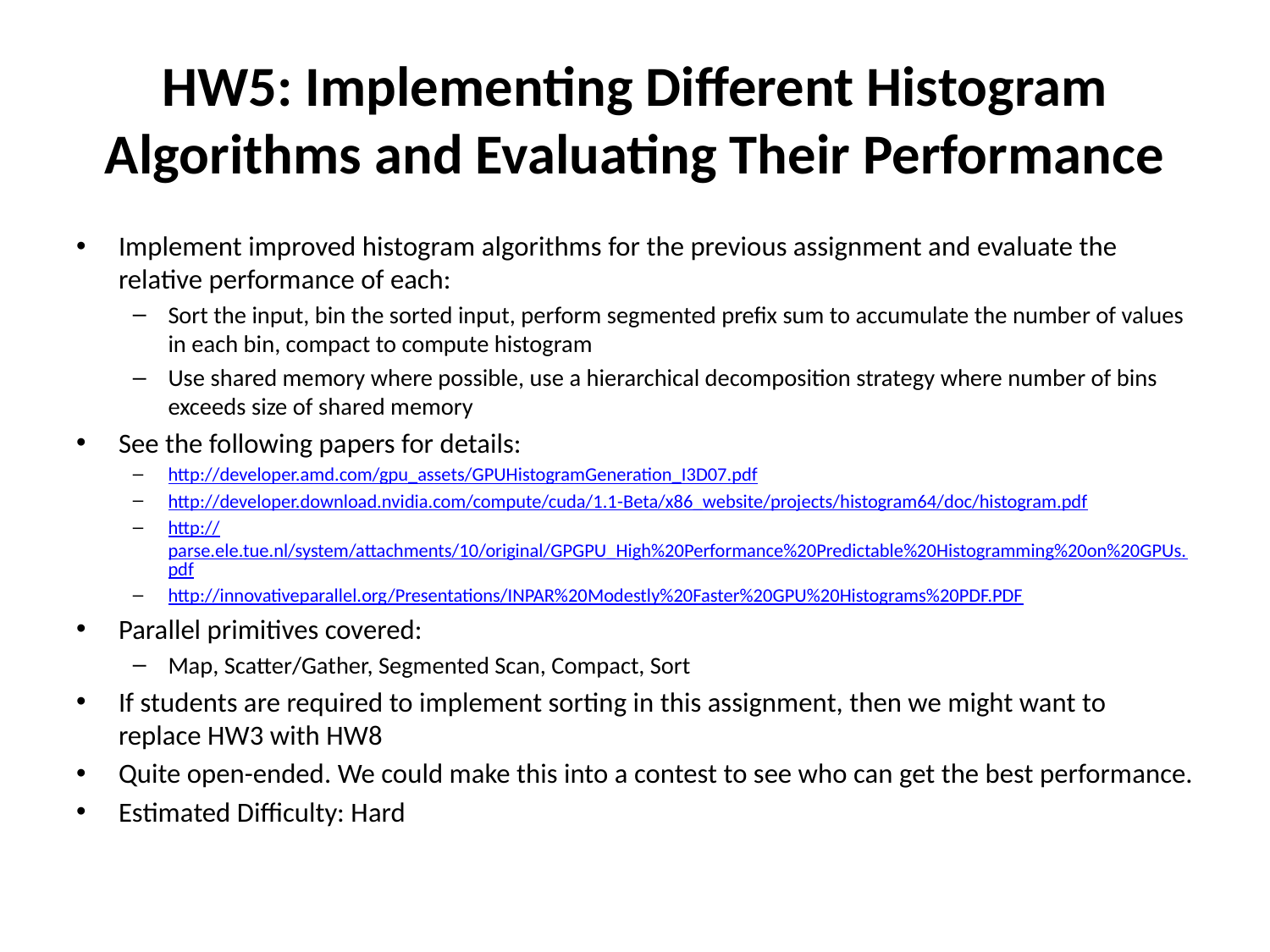

# HW5: Implementing Different Histogram Algorithms and Evaluating Their Performance
Implement improved histogram algorithms for the previous assignment and evaluate the relative performance of each:
Sort the input, bin the sorted input, perform segmented prefix sum to accumulate the number of values in each bin, compact to compute histogram
Use shared memory where possible, use a hierarchical decomposition strategy where number of bins exceeds size of shared memory
See the following papers for details:
http://developer.amd.com/gpu_assets/GPUHistogramGeneration_I3D07.pdf
http://developer.download.nvidia.com/compute/cuda/1.1-Beta/x86_website/projects/histogram64/doc/histogram.pdf
http://parse.ele.tue.nl/system/attachments/10/original/GPGPU_High%20Performance%20Predictable%20Histogramming%20on%20GPUs.pdf
http://innovativeparallel.org/Presentations/INPAR%20Modestly%20Faster%20GPU%20Histograms%20PDF.PDF
Parallel primitives covered:
Map, Scatter/Gather, Segmented Scan, Compact, Sort
If students are required to implement sorting in this assignment, then we might want to replace HW3 with HW8
Quite open-ended. We could make this into a contest to see who can get the best performance.
Estimated Difficulty: Hard